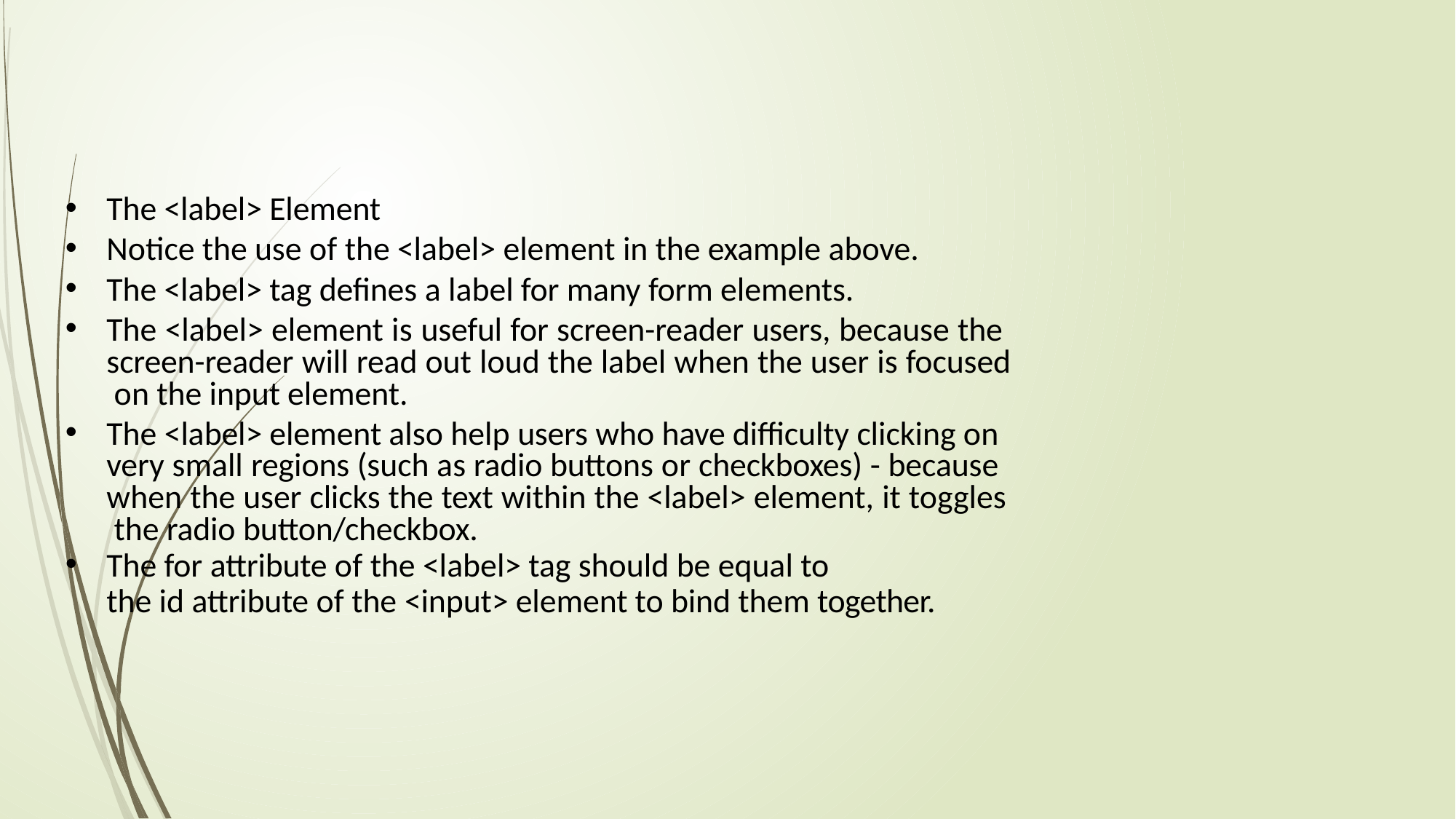

The <label> Element
Notice the use of the <label> element in the example above.
The <label> tag defines a label for many form elements.
The <label> element is useful for screen-reader users, because the  screen-reader will read out loud the label when the user is focused  on the input element.
The <label> element also help users who have difficulty clicking on  very small regions (such as radio buttons or checkboxes) - because  when the user clicks the text within the <label> element, it toggles  the radio button/checkbox.
The for attribute of the <label> tag should be equal to
the id attribute of the <input> element to bind them together.